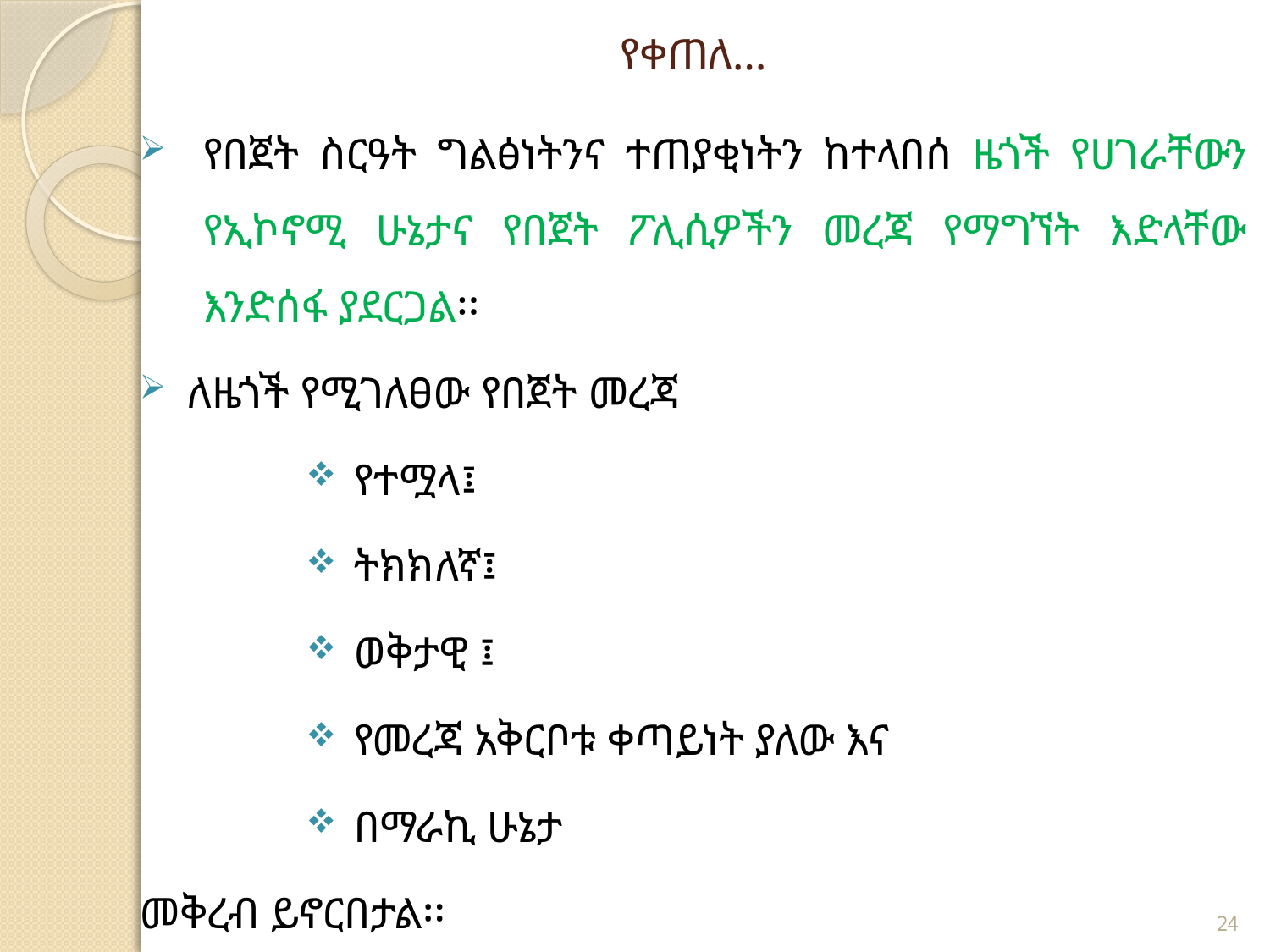

# የቀጠለ…
የበጀት ስርዓት ግልፅነትንና ተጠያቂነትን ከተላበሰ ዜጎች የሀገራቸውን የኢኮኖሚ ሁኔታና የበጀት ፖሊሲዎችን መረጃ የማግኘት እድላቸው እንድሰፋ ያደርጋል፡፡
ለዜጎች የሚገለፀው የበጀት መረጃ
የተሟላ፤
ትክክለኛ፤
ወቅታዊ ፤
የመረጃ አቅርቦቱ ቀጣይነት ያለው እና
በማራኪ ሁኔታ
መቅረብ ይኖርበታል፡፡

24